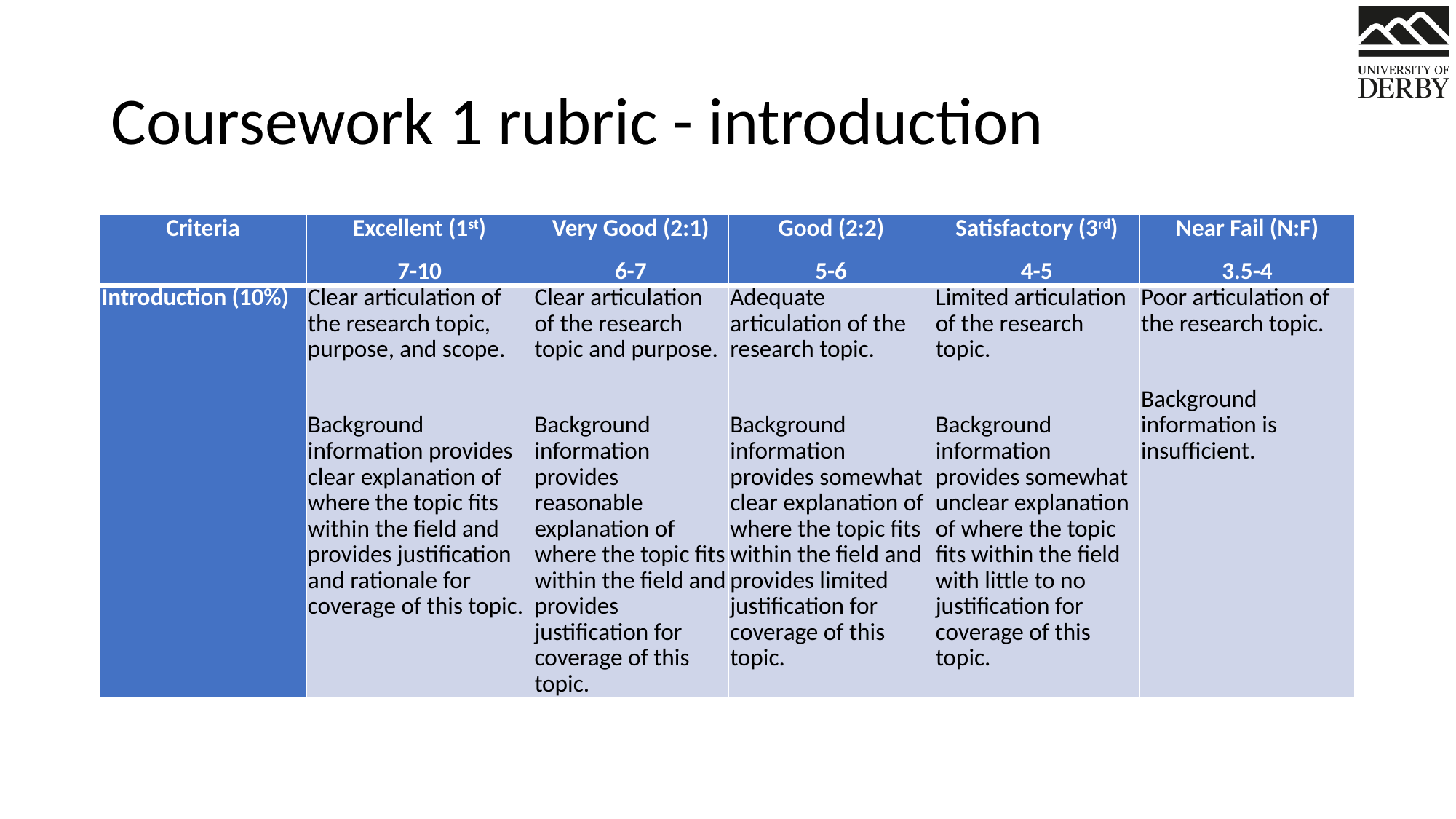

# Coursework 1 rubric - introduction
| Criteria | Excellent (1st) 7-10 | Very Good (2:1) 6-7 | Good (2:2) 5-6 | Satisfactory (3rd) 4-5 | Near Fail (N:F) 3.5-4 |
| --- | --- | --- | --- | --- | --- |
| Introduction (10%) | Clear articulation of the research topic, purpose, and scope.   Background information provides clear explanation of where the topic fits within the field and provides justification and rationale for coverage of this topic. | Clear articulation of the research topic and purpose.   Background information provides reasonable explanation of where the topic fits within the field and provides justification for coverage of this topic. | Adequate articulation of the research topic.   Background information provides somewhat clear explanation of where the topic fits within the field and provides limited justification for coverage of this topic. | Limited articulation of the research topic.   Background information provides somewhat unclear explanation of where the topic fits within the field with little to no justification for coverage of this topic. | Poor articulation of the research topic.   Background information is insufficient. |